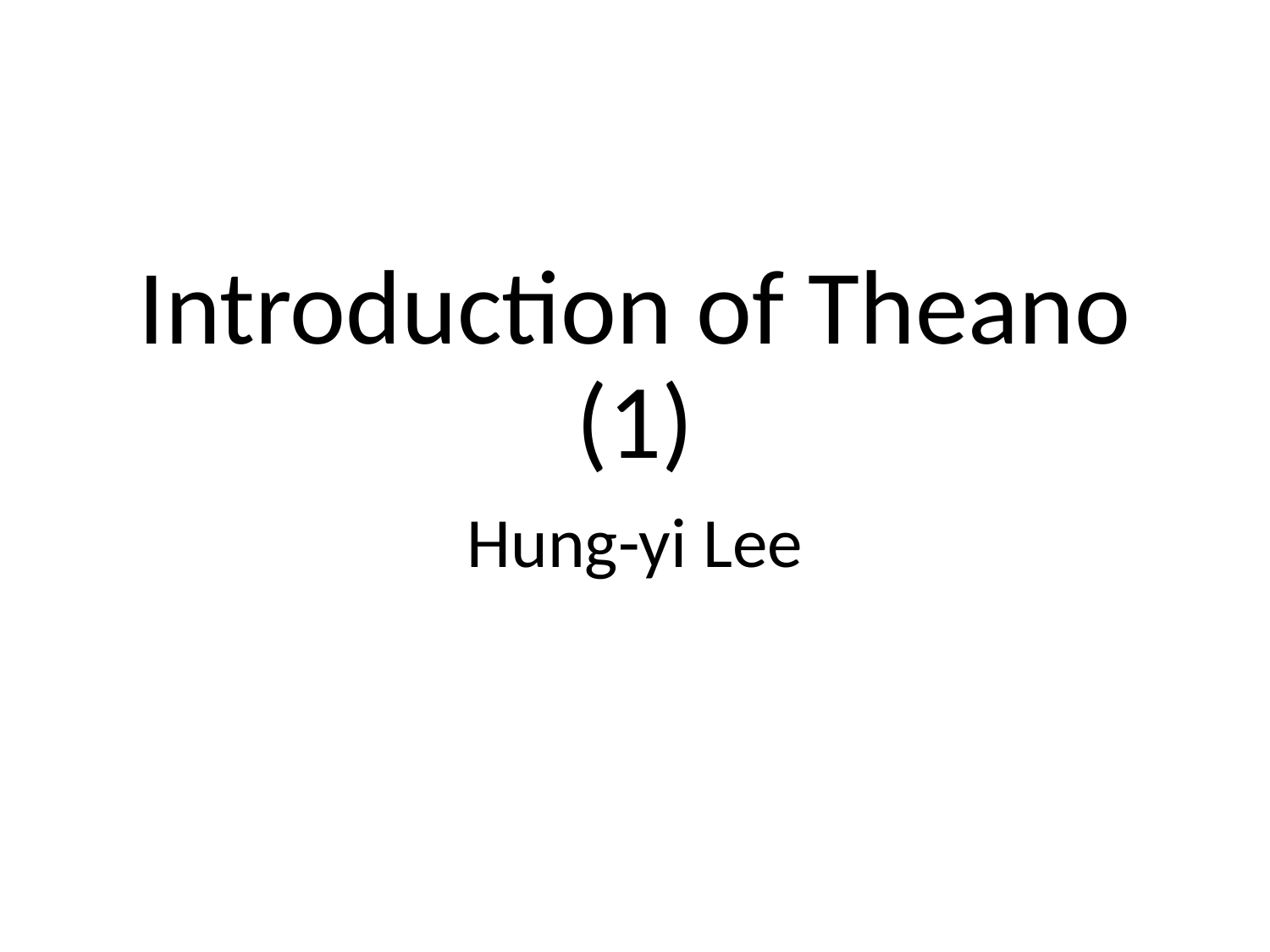

# Introduction of Theano (1)
Hung-yi Lee